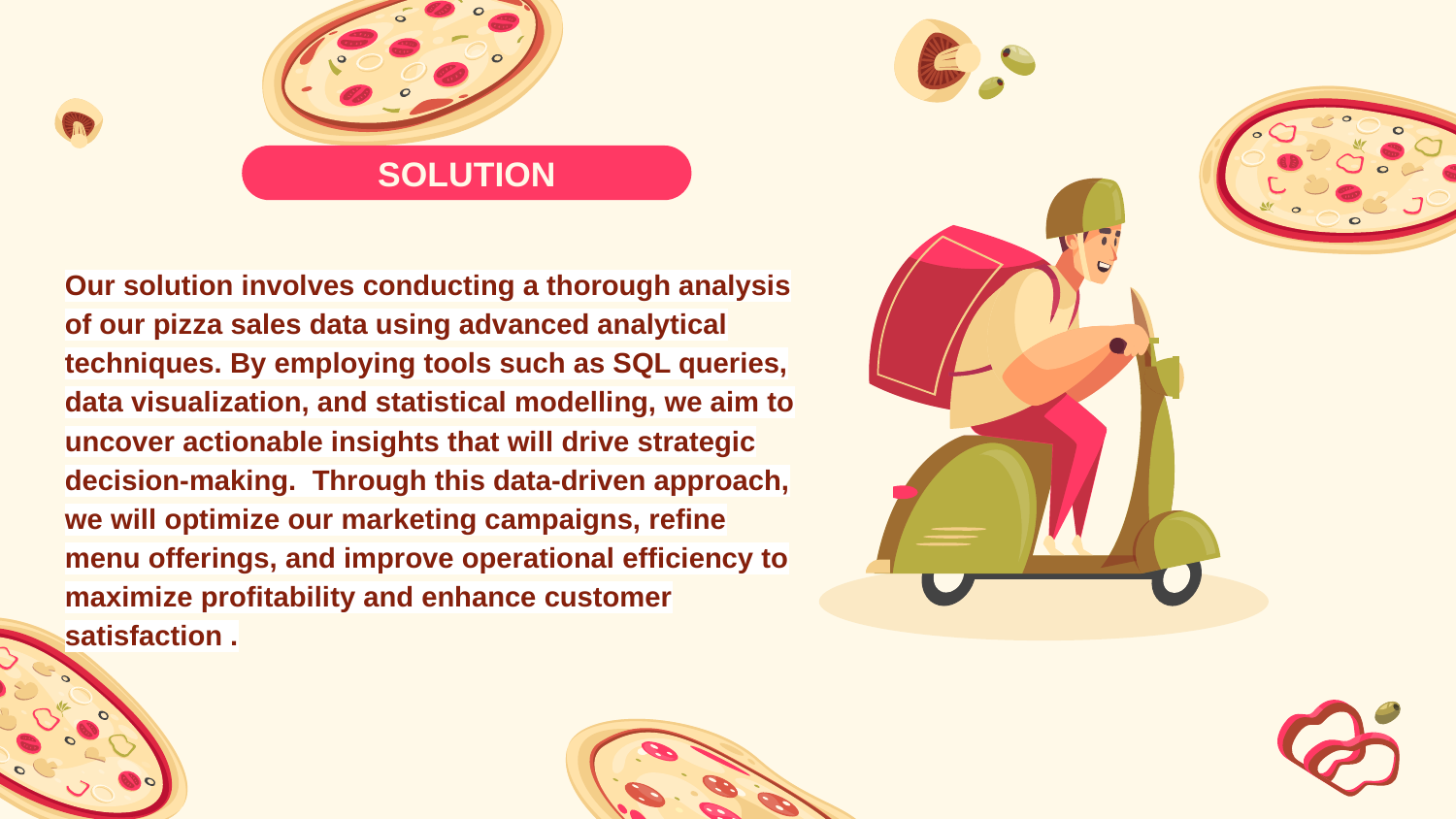

SOLUTION

Our solution involves conducting a thorough analysis of our pizza sales data using advanced analytical techniques. By employing tools such as SQL queries, data visualization, and statistical modelling, we aim to uncover actionable insights that will drive strategic decision-making.  Through this data-driven approach, we will optimize our marketing campaigns, refine menu offerings, and improve operational efficiency to maximize profitability and enhance customer satisfaction .